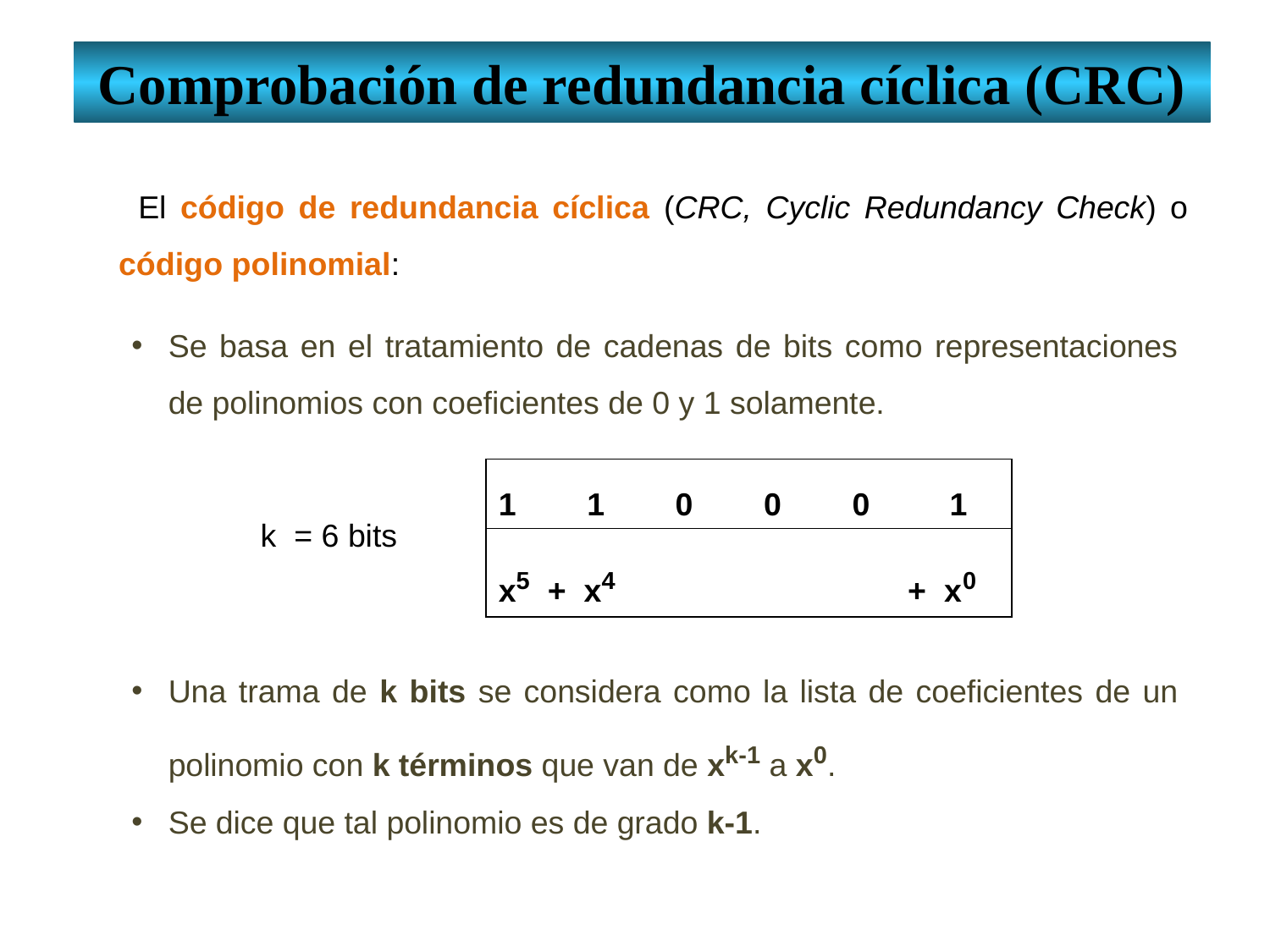

Comprobación de redundancia cíclica (CRC)
    El código de redundancia cíclica (CRC, Cyclic Redundancy Check) o código polinomial:
Se basa en el tratamiento de cadenas de bits como representaciones de polinomios con coeficientes de 0 y 1 solamente.
1        1        0        0        0         1
x5  +  x4                                 +  x0
k  = 6 bits
Una trama de k bits se considera como la lista de coeficientes de un polinomio con k términos que van de xk-1 a x0.
Se dice que tal polinomio es de grado k-1.